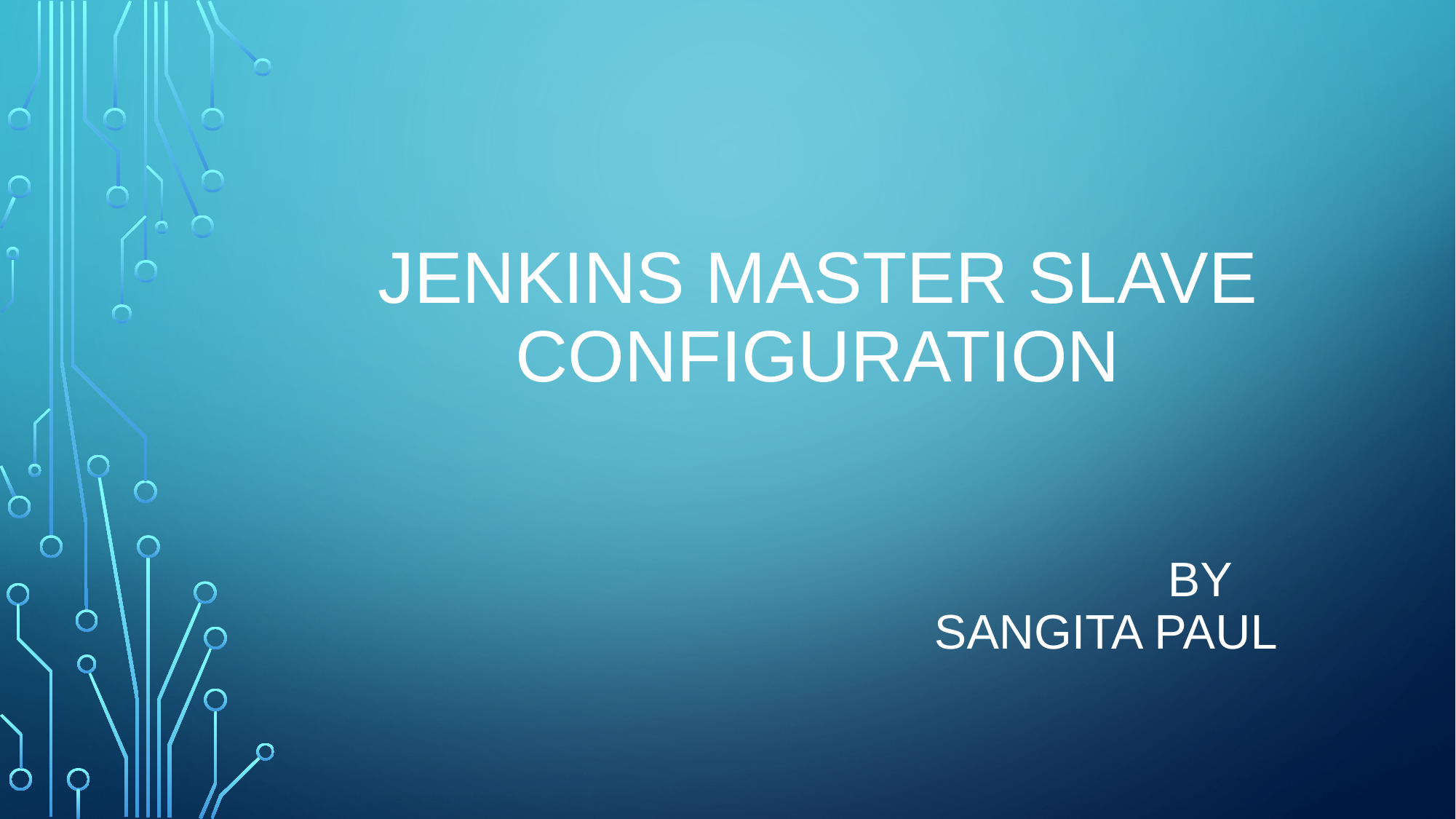

# JENKINS MASTER SLAVE CONFIGURATION BY SANGITA PAUL